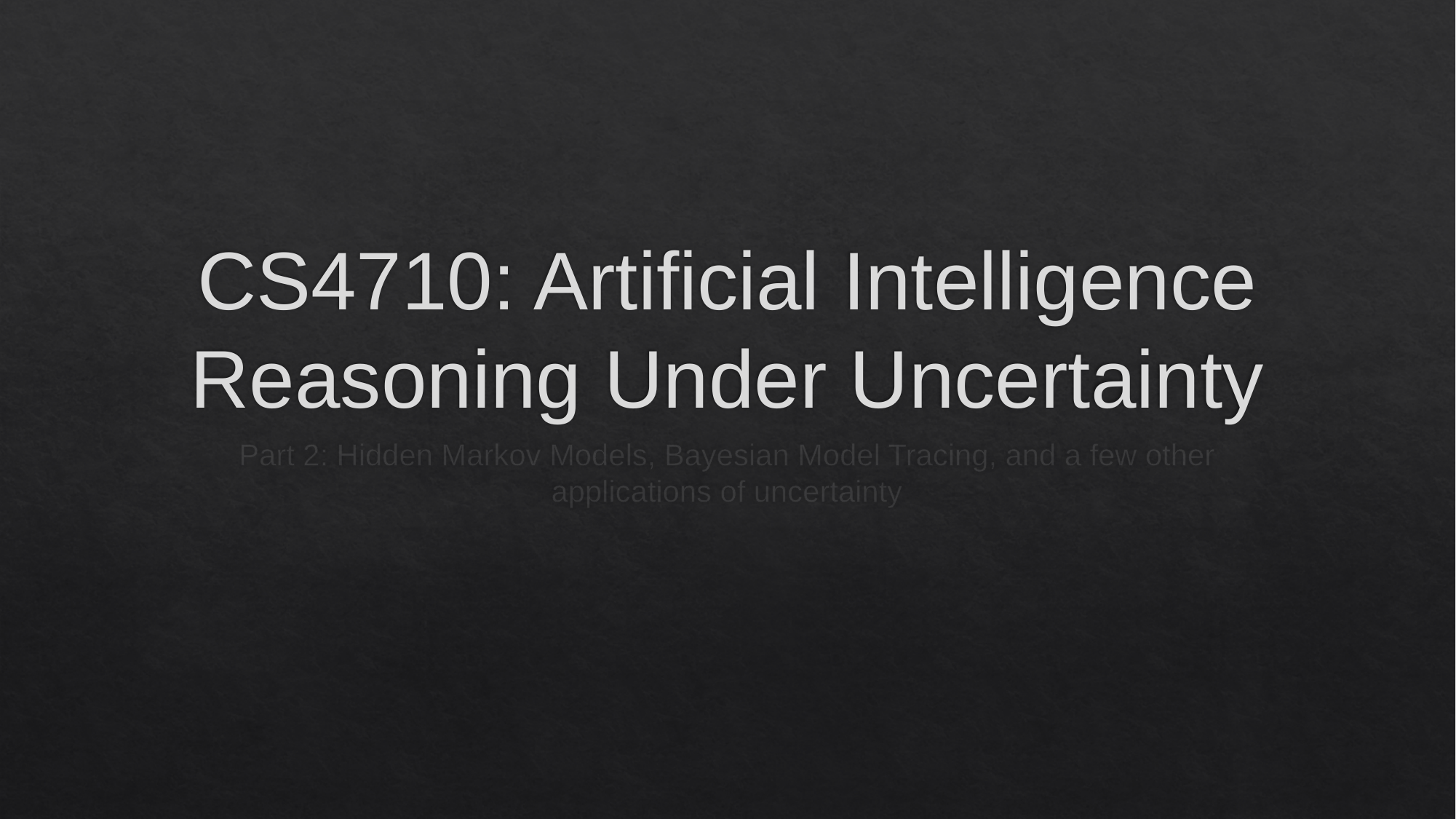

# CS4710: Artificial Intelligence Reasoning Under Uncertainty
Part 2: Hidden Markov Models, Bayesian Model Tracing, and a few other applications of uncertainty